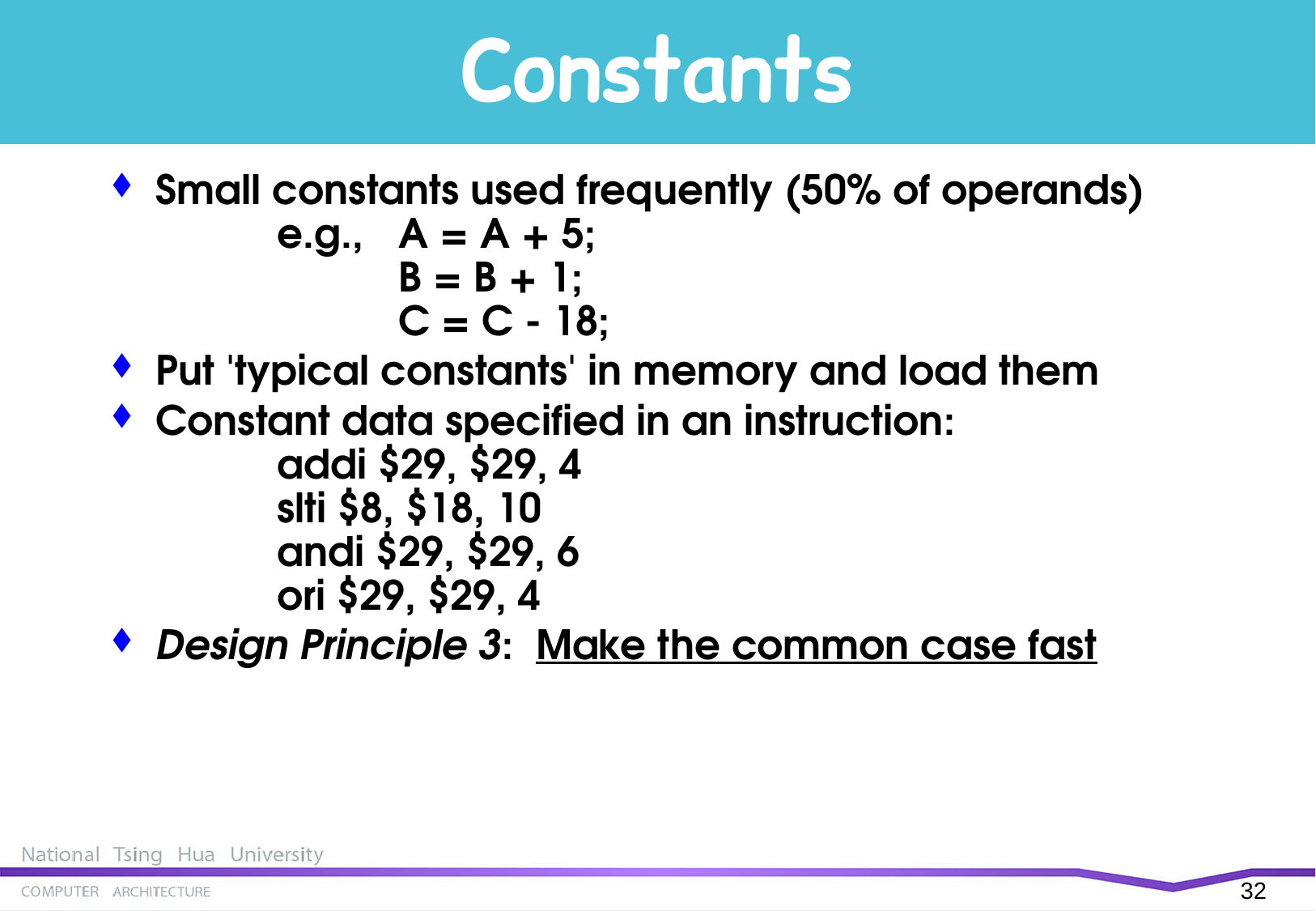

# Constants
Small constants used frequently (50% of operands)
	e.g., 	A = A + 5;
		B = B + 1;
		C = C - 18;
Put 'typical constants' in memory and load them
Constant data specified in an instruction:
 	addi $29, $29, 4
	slti $8, $18, 10
	andi $29, $29, 6
	ori $29, $29, 4
Design Principle 3:  Make the common case fast
32